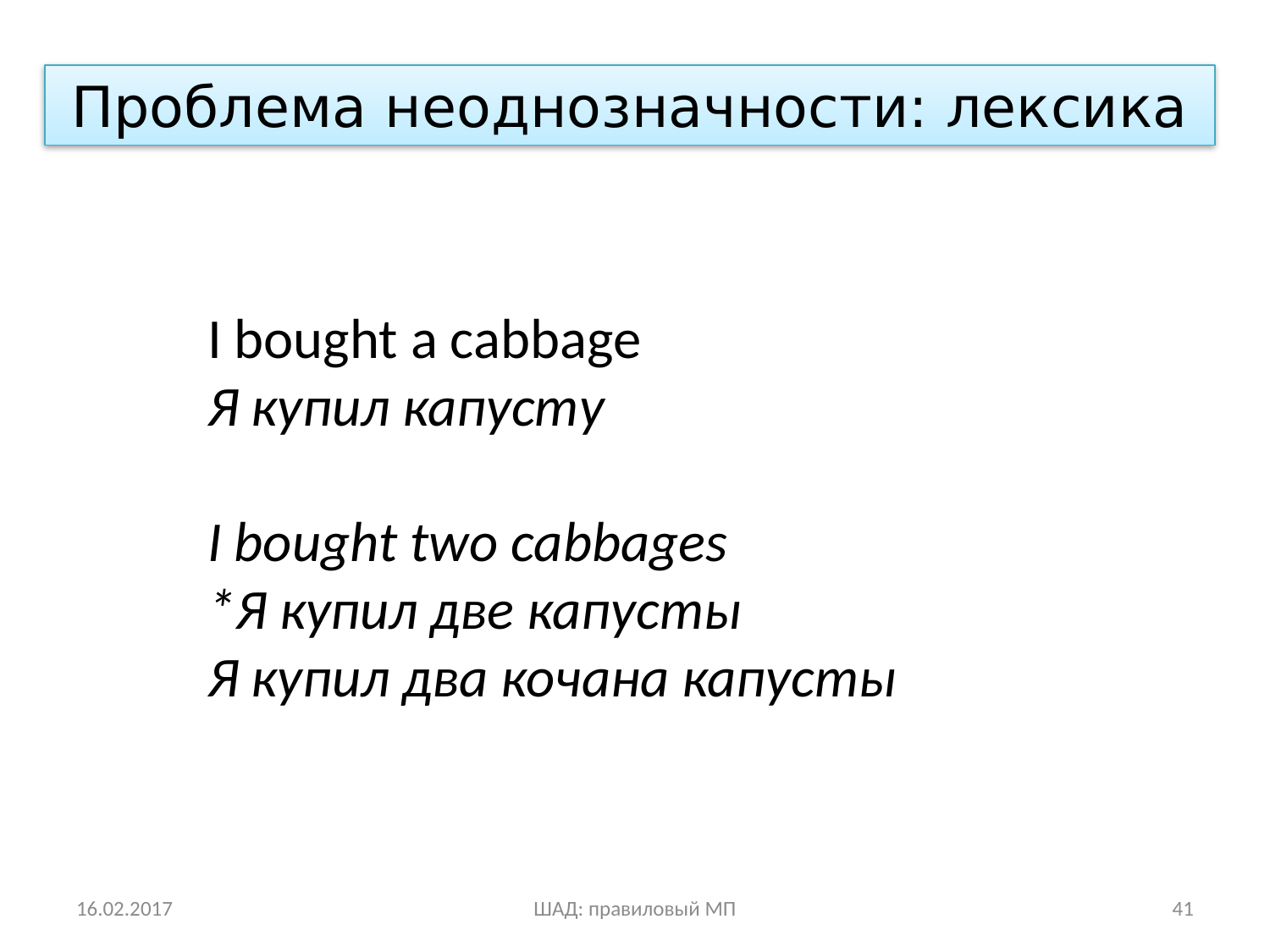

Проблема неоднозначности: лексика
I bought a cabbage
Я купил капусту

I bought two cabbages
*Я купил две капусты
Я купил два кочана капусты

16.02.2017
ШАД: правиловый МП
41